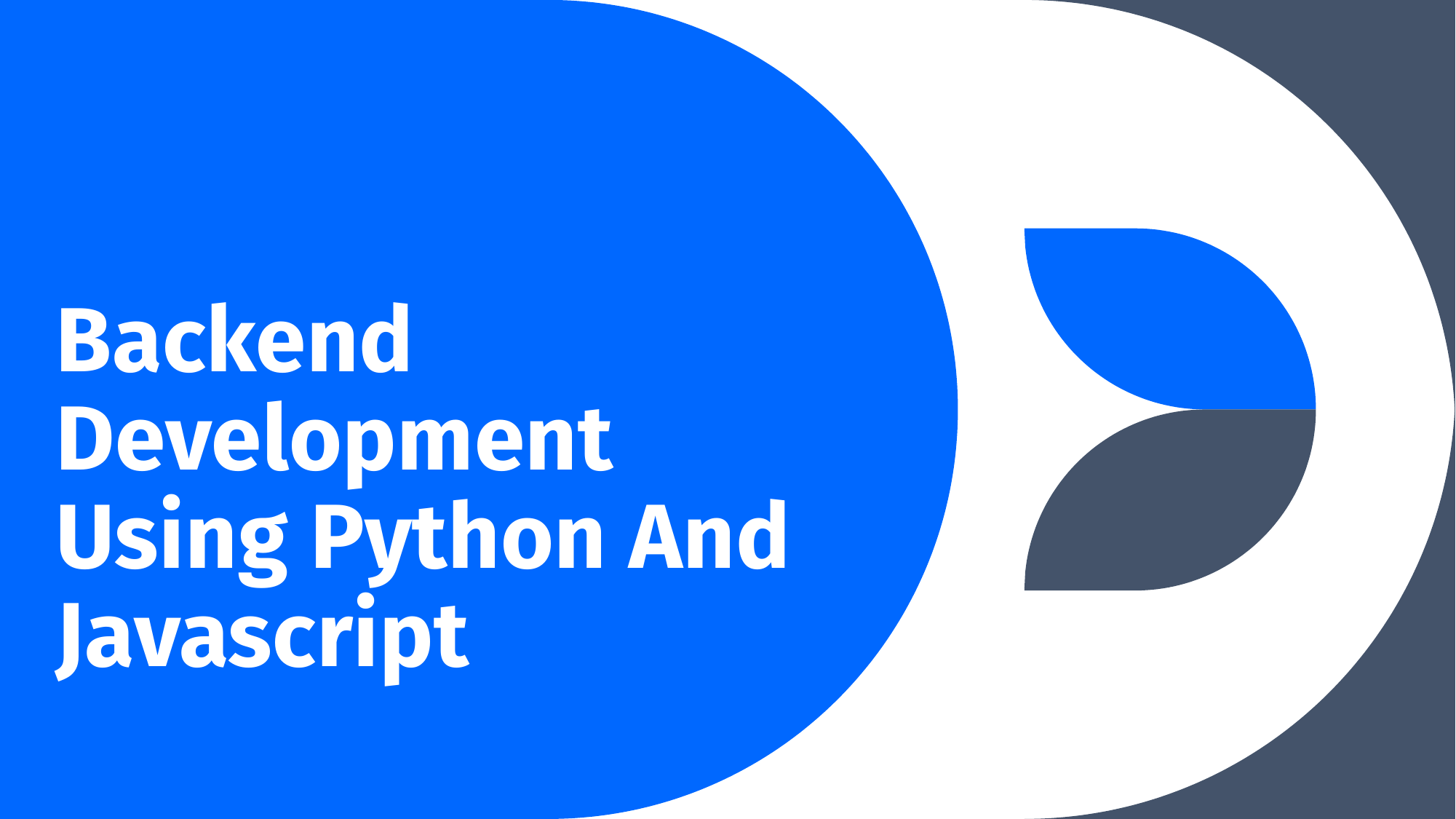

# Backend Development Using Python And Javascript